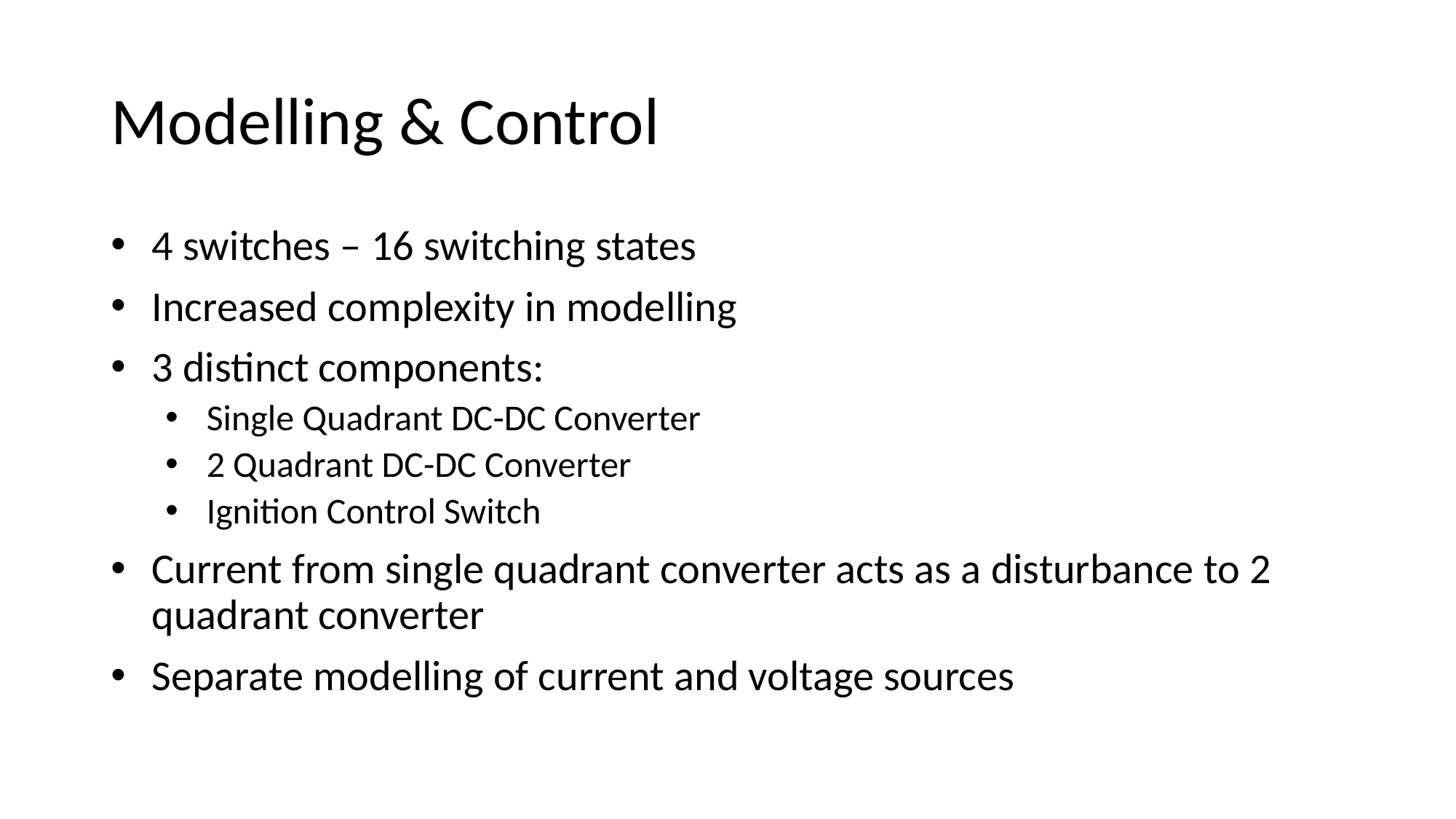

# Modelling & Control
4 switches – 16 switching states
Increased complexity in modelling
3 distinct components:
Single Quadrant DC-DC Converter
2 Quadrant DC-DC Converter
Ignition Control Switch
Current from single quadrant converter acts as a disturbance to 2 quadrant converter
Separate modelling of current and voltage sources